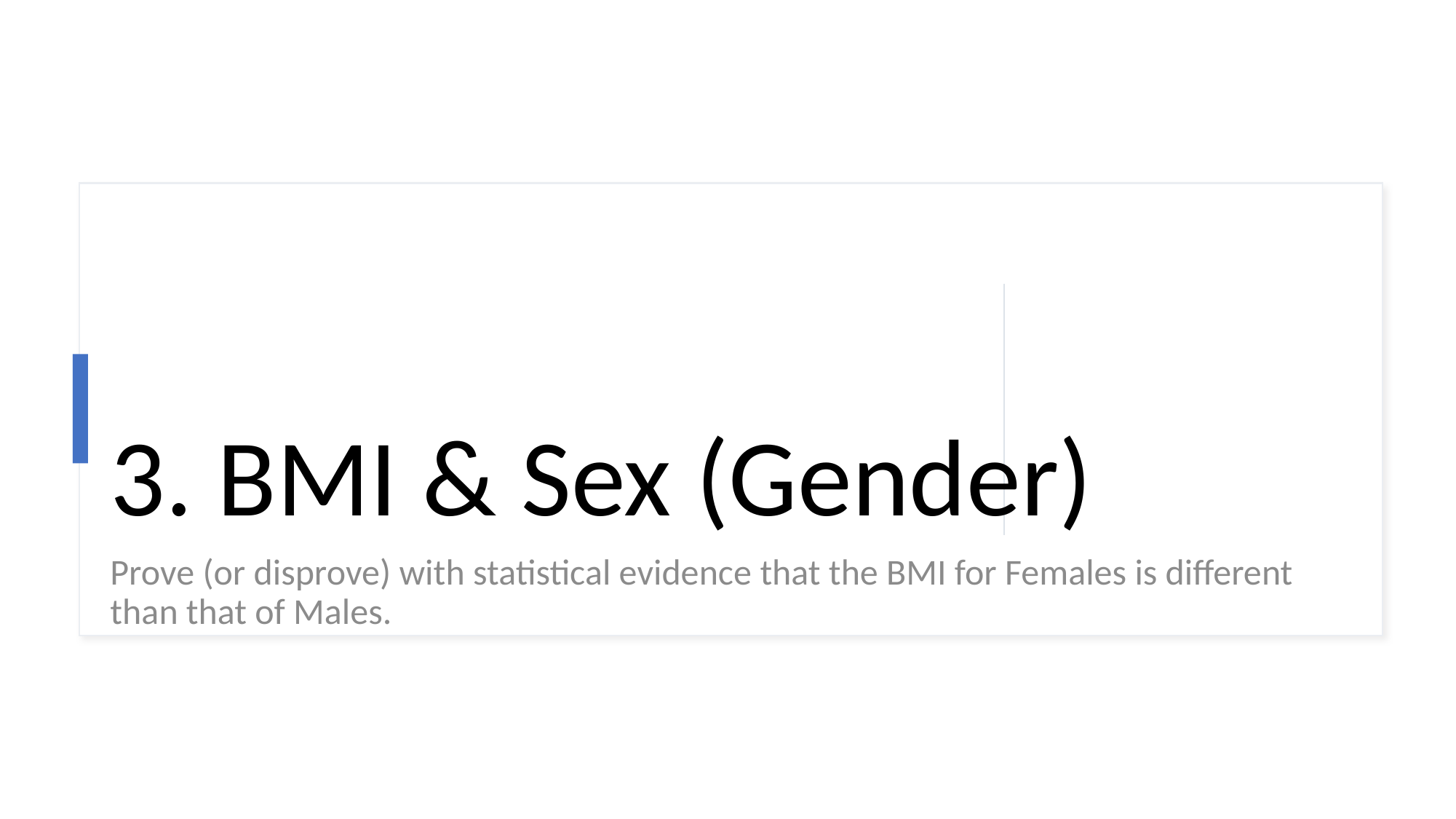

# 3. BMI & Sex (Gender)
Prove (or disprove) with statistical evidence that the BMI for Females is different than that of Males.